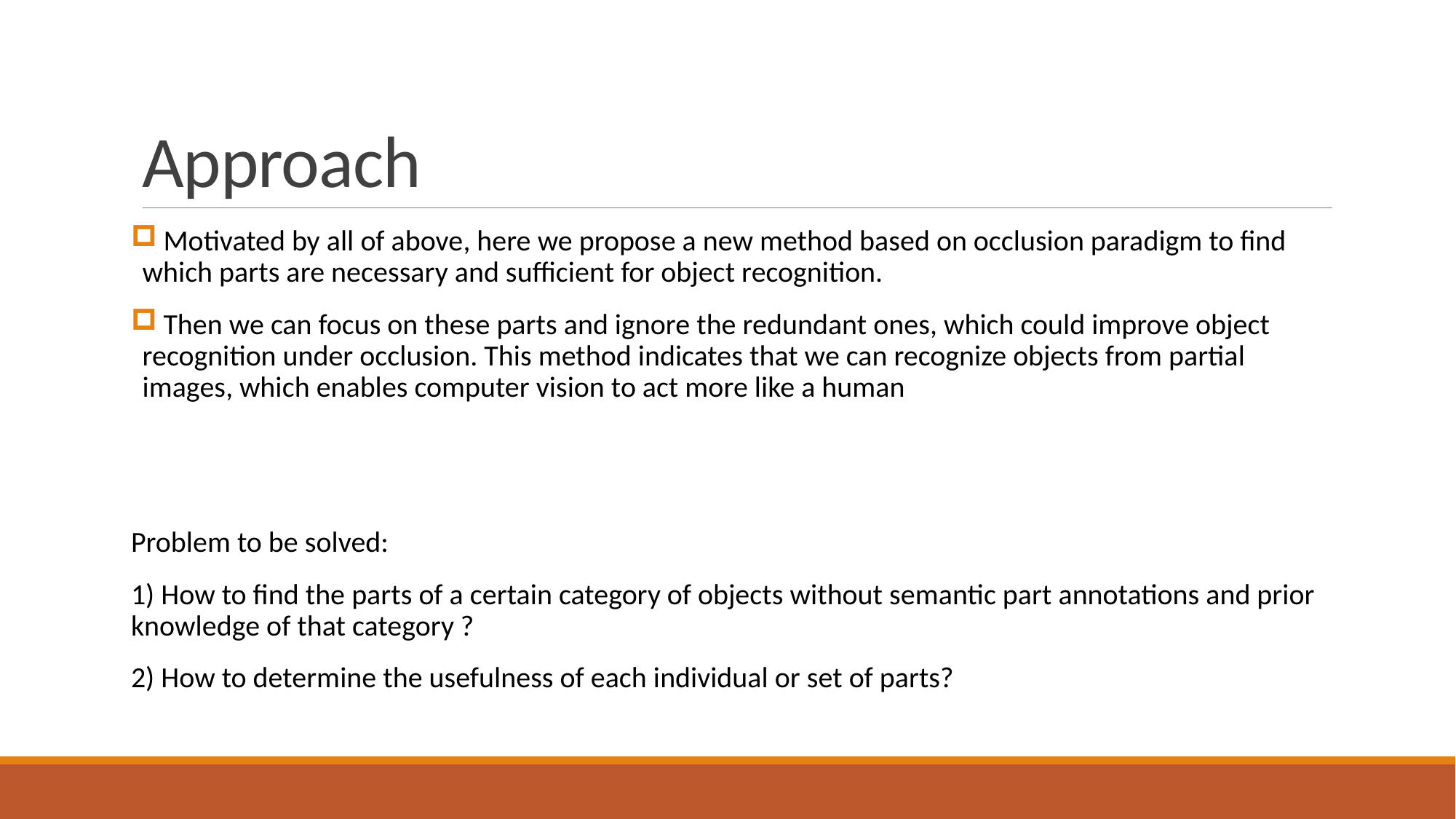

# Approach
 Motivated by all of above, here we propose a new method based on occlusion paradigm to find which parts are necessary and sufficient for object recognition.
 Then we can focus on these parts and ignore the redundant ones, which could improve object recognition under occlusion. This method indicates that we can recognize objects from partial images, which enables computer vision to act more like a human

Problem to be solved:
1) How to find the parts of a certain category of objects without semantic part annotations and prior knowledge of that category ?
2) How to determine the usefulness of each individual or set of parts?